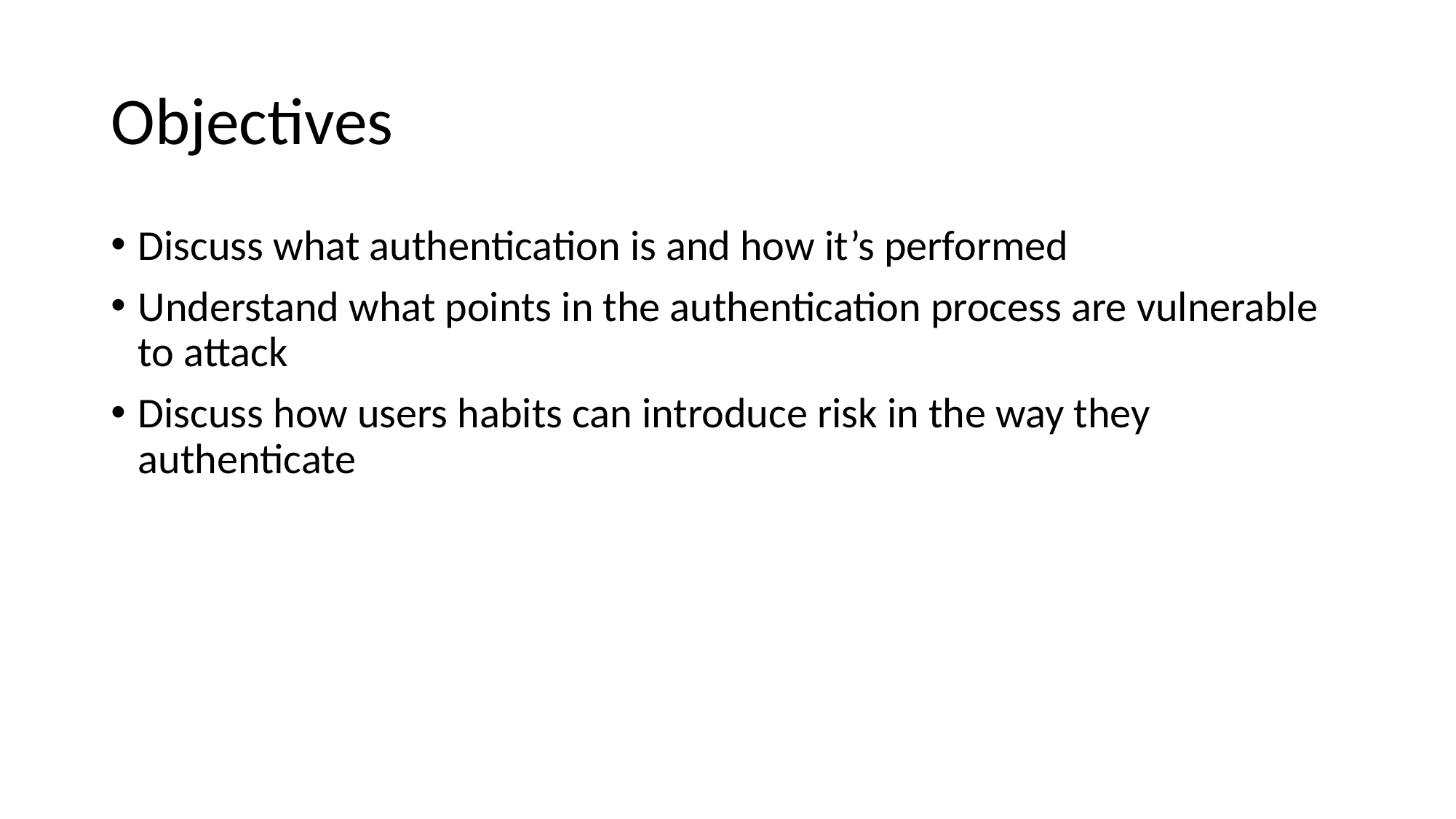

# Objectives
Discuss what authentication is and how it’s performed
Understand what points in the authentication process are vulnerable to attack
Discuss how users habits can introduce risk in the way they authenticate